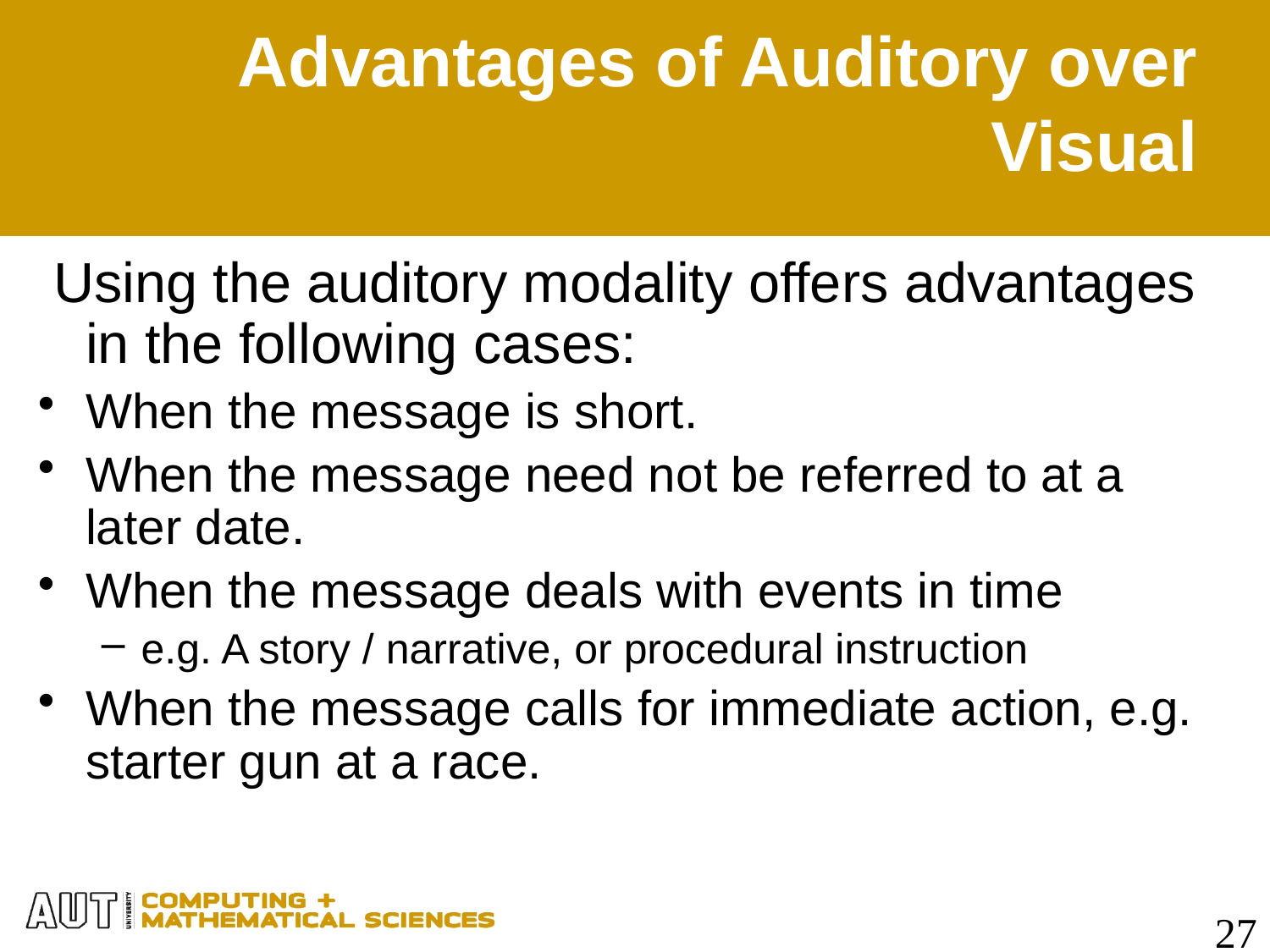

# Advantages of Auditory over Visual
 Using the auditory modality offers advantages in the following cases:
When the message is short.
When the message need not be referred to at a later date.
When the message deals with events in time
e.g. A story / narrative, or procedural instruction
When the message calls for immediate action, e.g. starter gun at a race.

27